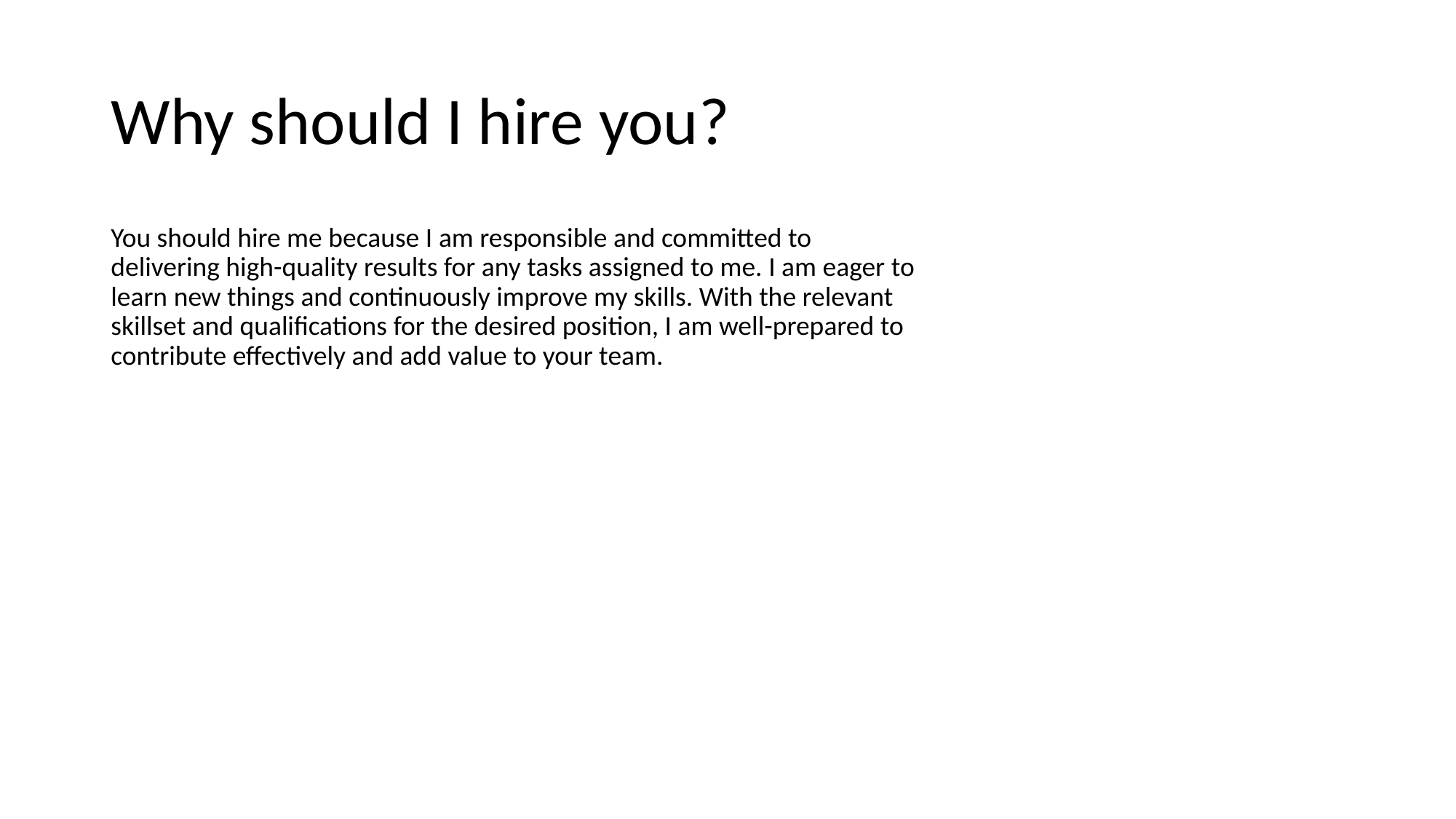

# Why should I hire you?
You should hire me because I am responsible and committed to delivering high-quality results for any tasks assigned to me. I am eager to learn new things and continuously improve my skills. With the relevant skillset and qualifications for the desired position, I am well-prepared to contribute effectively and add value to your team.